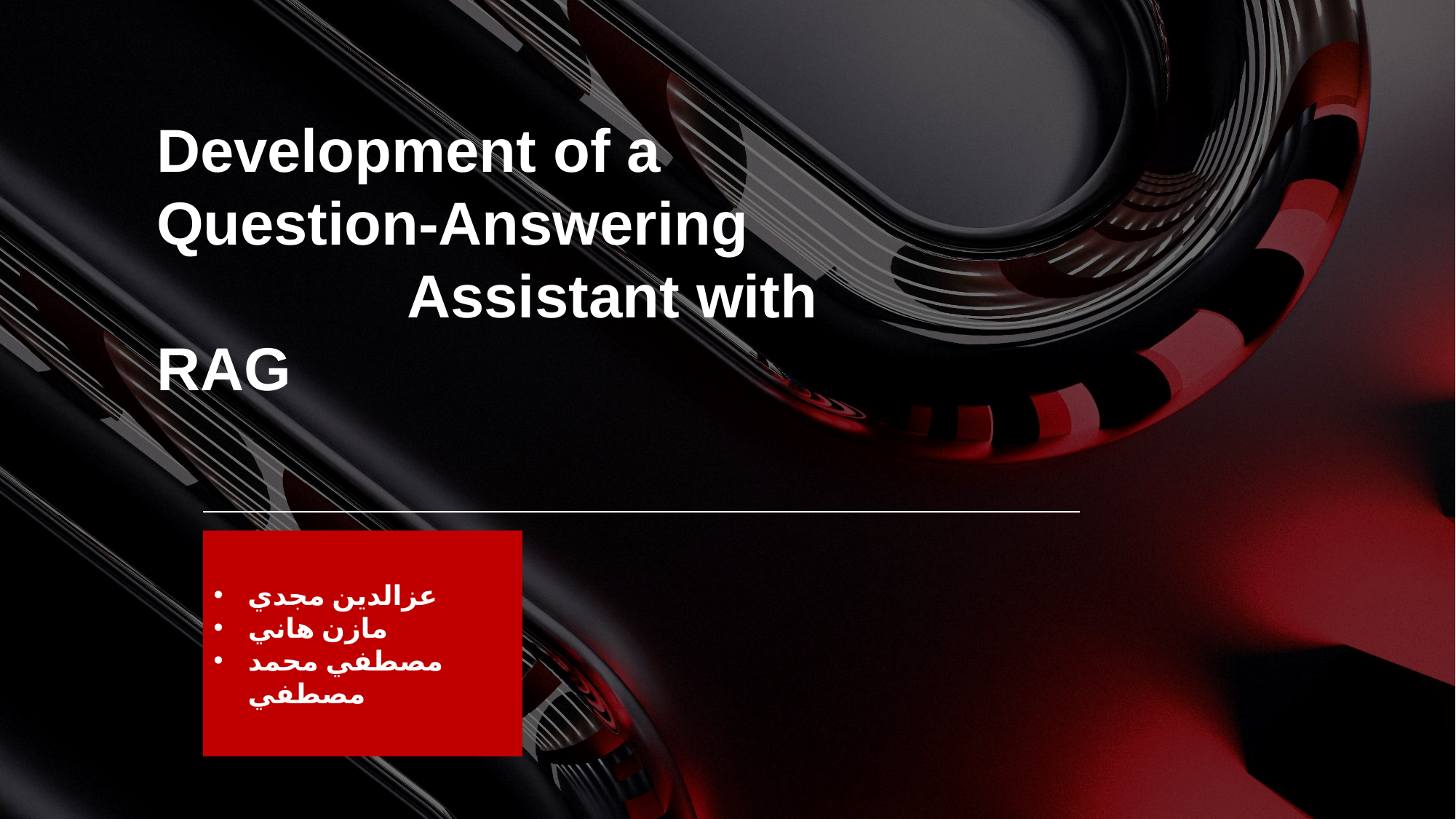

# Development of a Question-Answering Assistant with RAG
عزالدين مجدي
مازن هاني
مصطفي محمد مصطفي